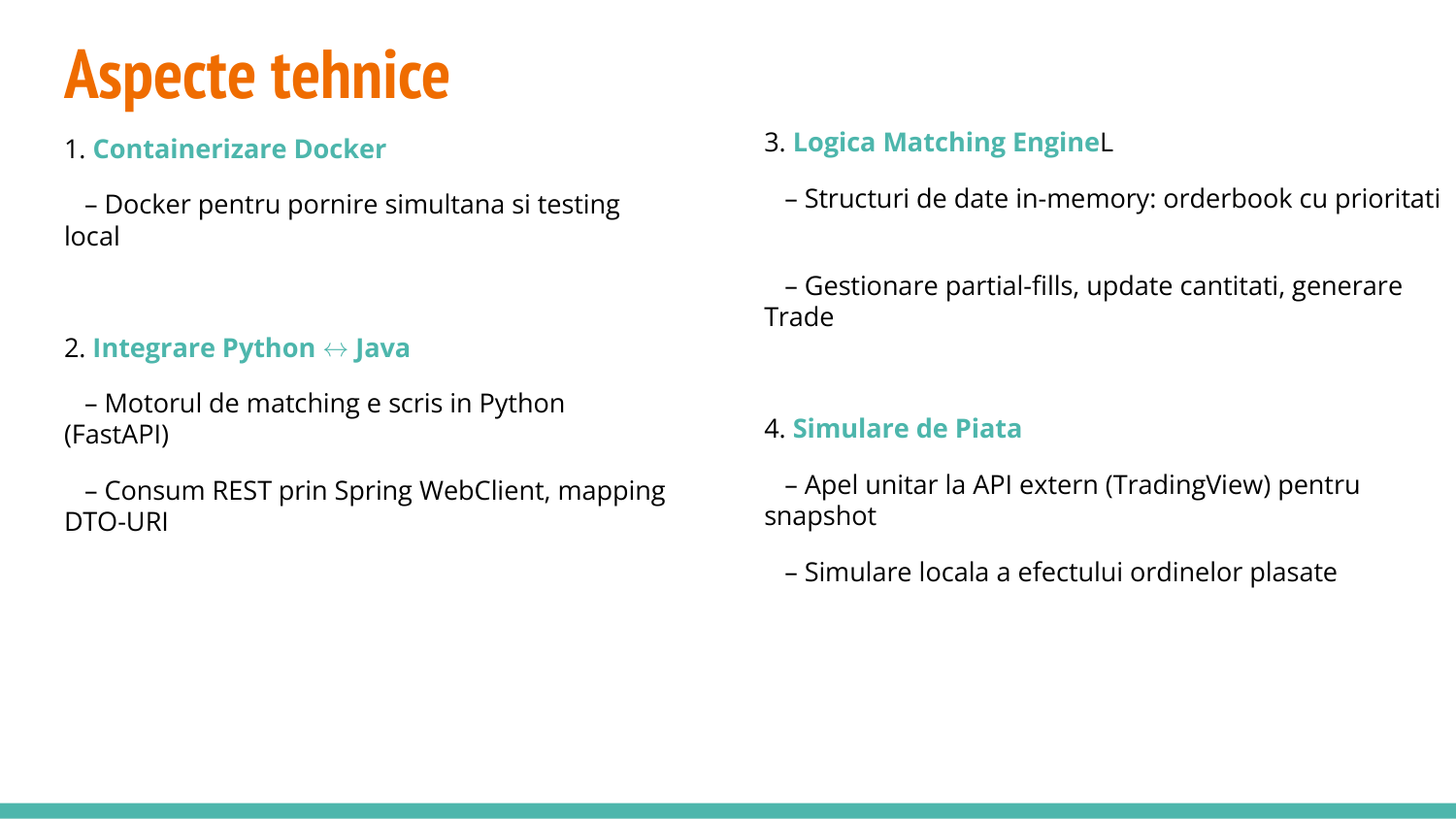

# Aspecte tehnice

3. Logica Matching EngineL
   – Structuri de date in-memory: orderbook cu prioritati
   – Gestionare partial-fills, update cantitati, generare Trade

4. Simulare de Piata
   – Apel unitar la API extern (TradingView) pentru snapshot
   – Simulare locala a efectului ordinelor plasate

1. Containerizare Docker
   – Docker pentru pornire simultana si testing local

2. Integrare Python ↔ Java
   – Motorul de matching e scris in Python (FastAPI)
   – Consum REST prin Spring WebClient, mapping DTO-URI